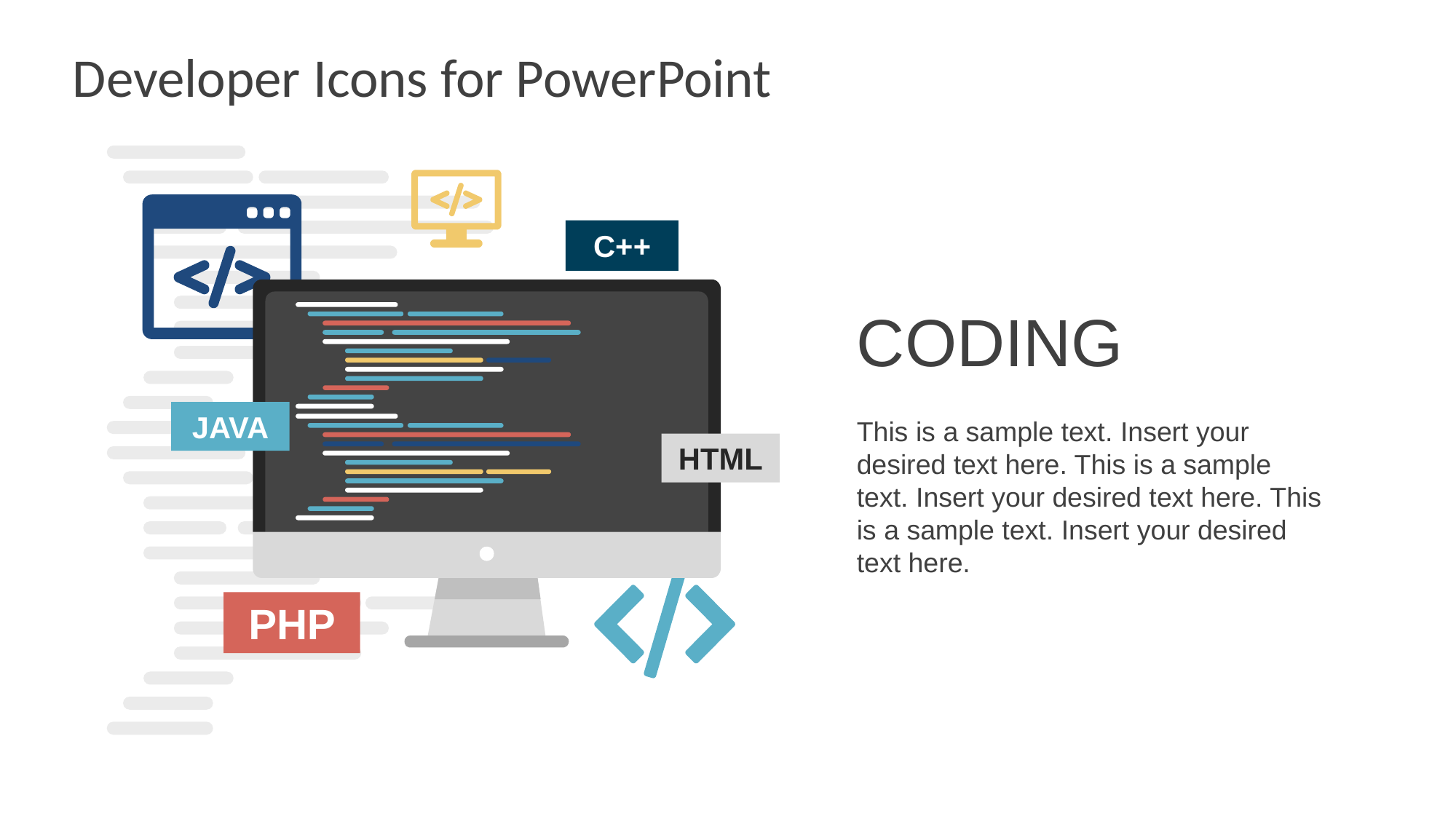

# Developer Icons for PowerPoint

C++

CODING
JAVA
This is a sample text. Insert your desired text here. This is a sample text. Insert your desired text here. This is a sample text. Insert your desired text here.
HTML

PHP